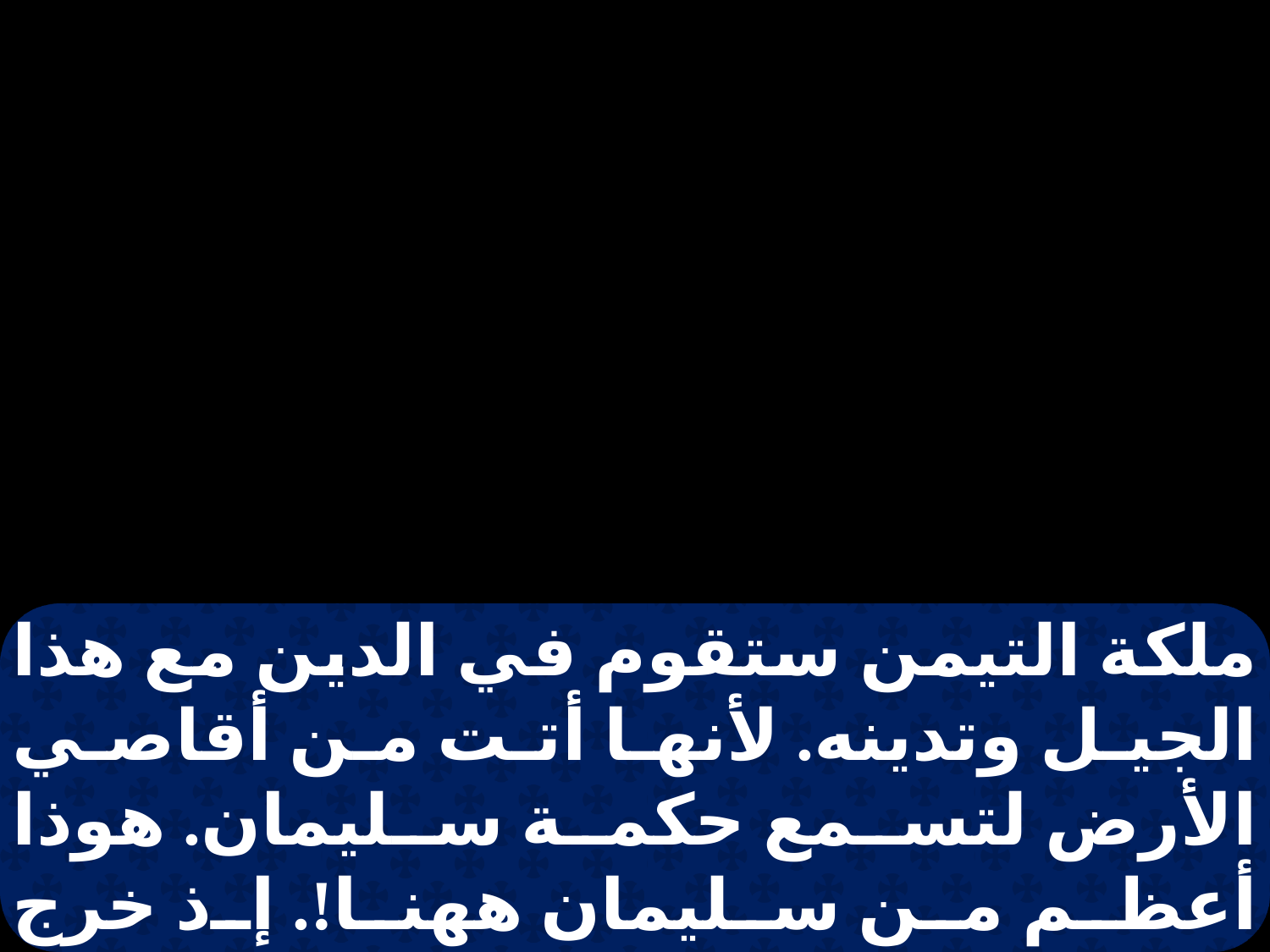

ملكة التيمن ستقوم في الدين مع هذا الجيل وتدينه. لأنها أتت من أقاصي الأرض لتسمع حكمة سليمان. هوذا أعظم من سليمان ههنا!. إذ خرج الروح النجس من الإنسان يمضى إلى أماكن ليس فيها ماء يطلب راحة